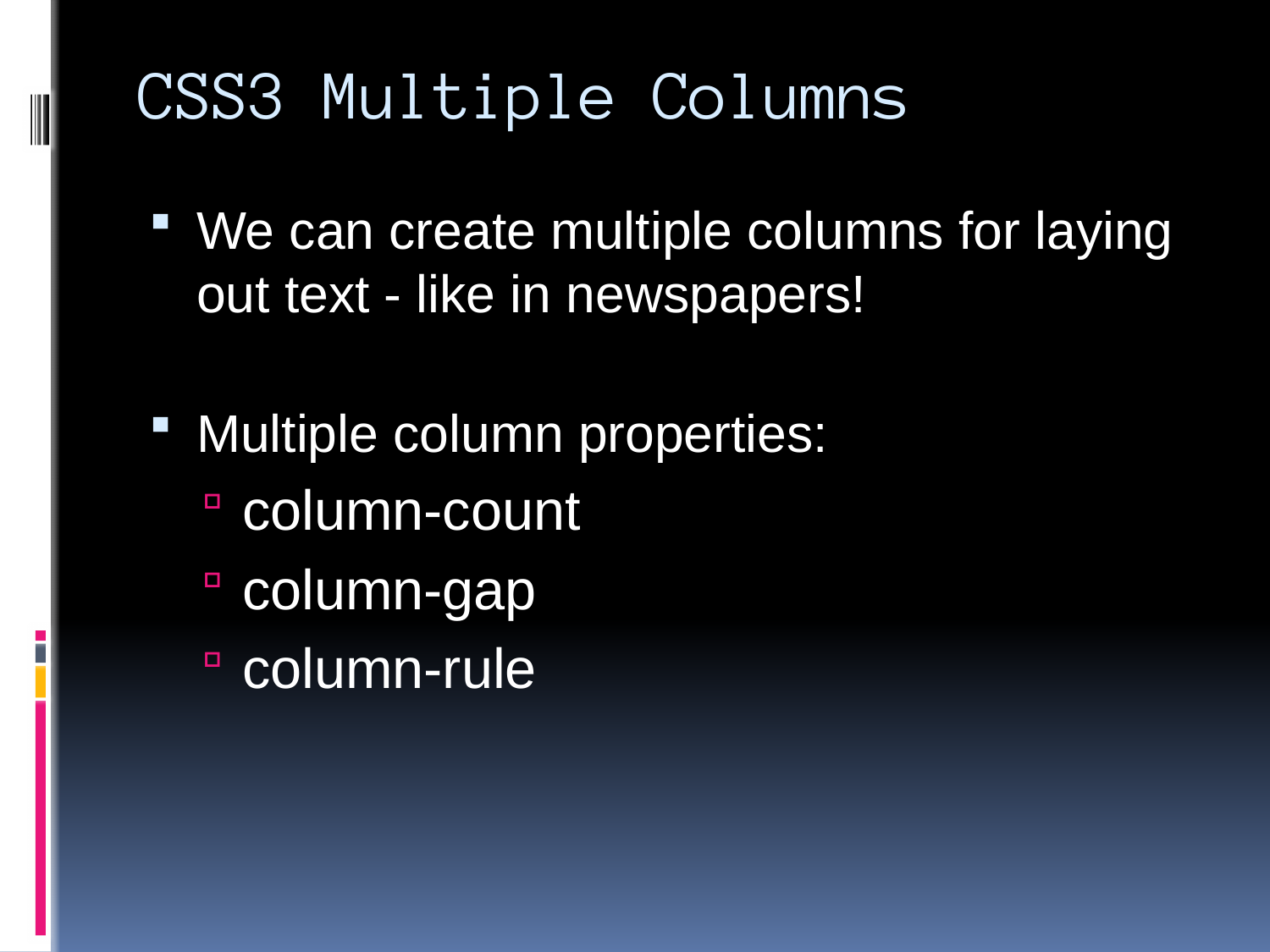

# CSS3 Multiple Columns
We can create multiple columns for laying out text - like in newspapers!
Multiple column properties:
column-count
column-gap
column-rule